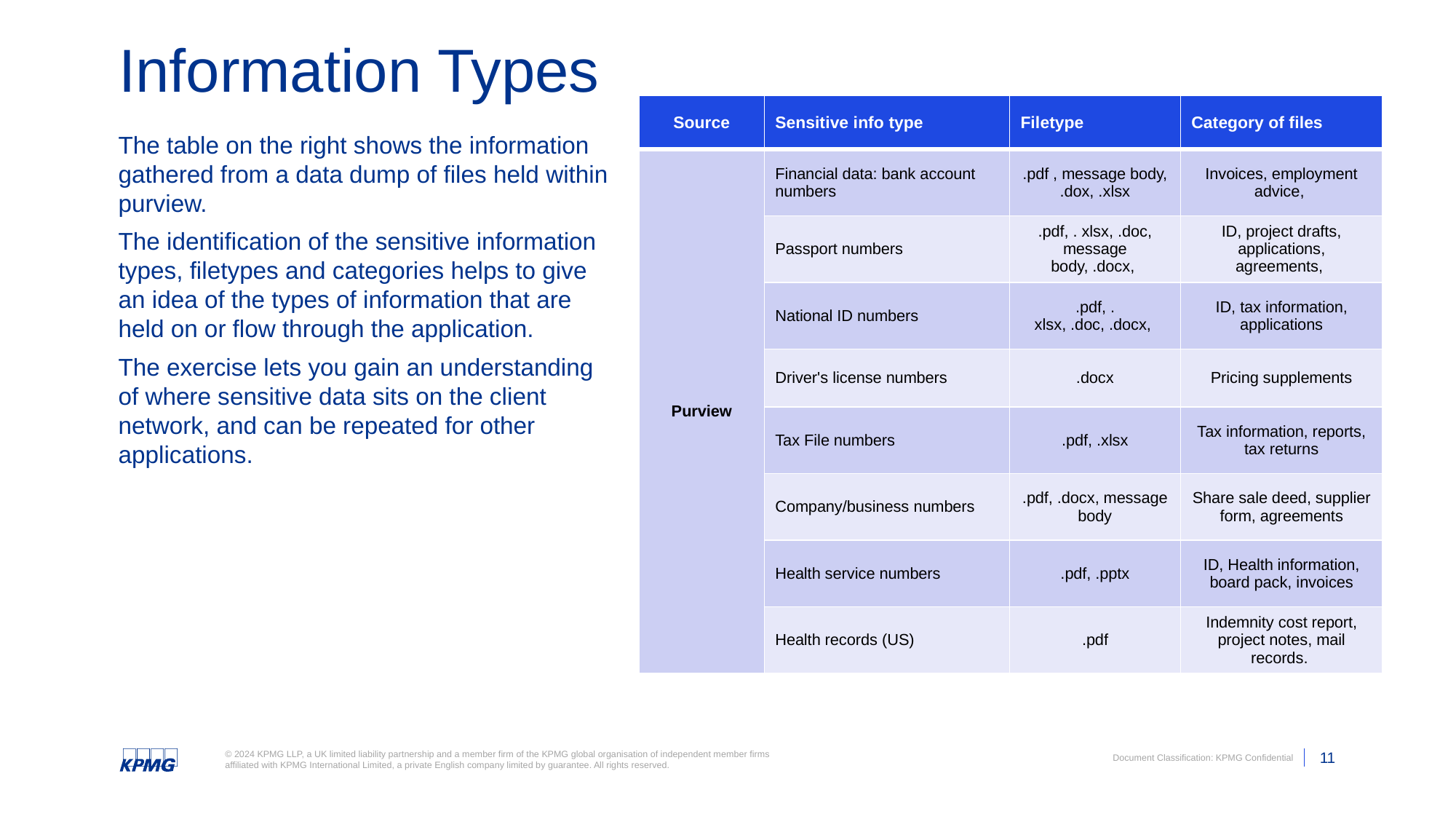

# Information Types
| Source | Sensitive info type | Filetype | Category of files |
| --- | --- | --- | --- |
| Purview | Financial data: bank account numbers | .pdf , message body, .dox, .xlsx | Invoices, employment advice, |
|  | Passport numbers | .pdf, . xlsx, .doc, message body, .docx, | ID, project drafts, applications, agreements, |
|  | National ID numbers | .pdf, . xlsx, .doc, .docx, | ID, tax information, applications |
|  | Driver's license numbers | .docx | Pricing supplements |
|  | Tax File numbers | .pdf, .xlsx | Tax information, reports, tax returns |
|  | Company/business numbers | .pdf, .docx, message body | Share sale deed, supplier form, agreements |
|  | Health service numbers | .pdf, .pptx | ID, Health information, board pack, invoices |
|  | Health records (US) | .pdf | Indemnity cost report, project notes, mail records. |
The table on the right shows the information gathered from a data dump of files held within purview.
The identification of the sensitive information types, filetypes and categories helps to give an idea of the types of information that are held on or flow through the application.
The exercise lets you gain an understanding of where sensitive data sits on the client network, and can be repeated for other applications.
Please Note: Document classification is not to be removed.